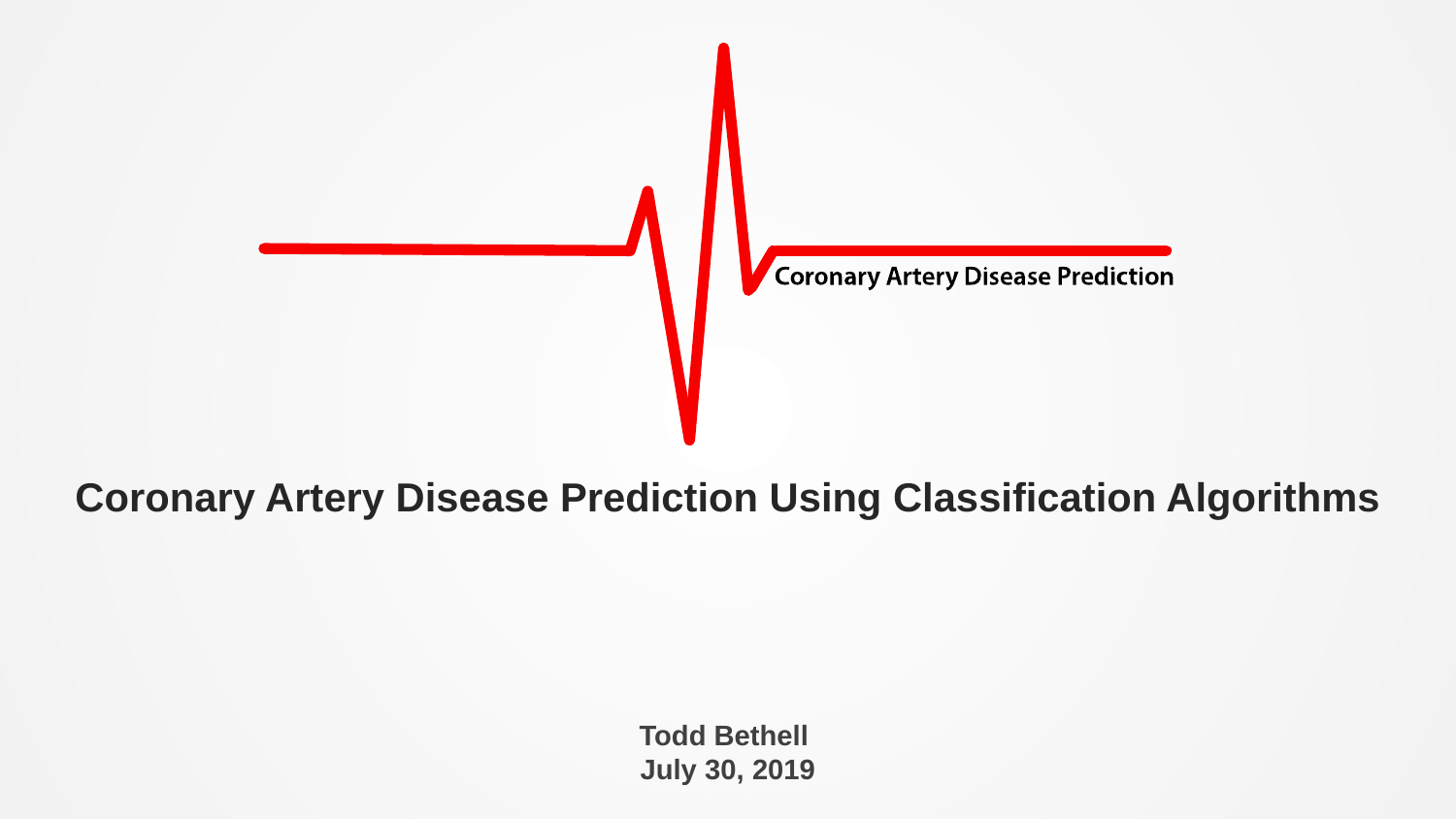

Coronary Artery Disease Prediction Using Classification Algorithms

Todd Bethell
July 30, 2019